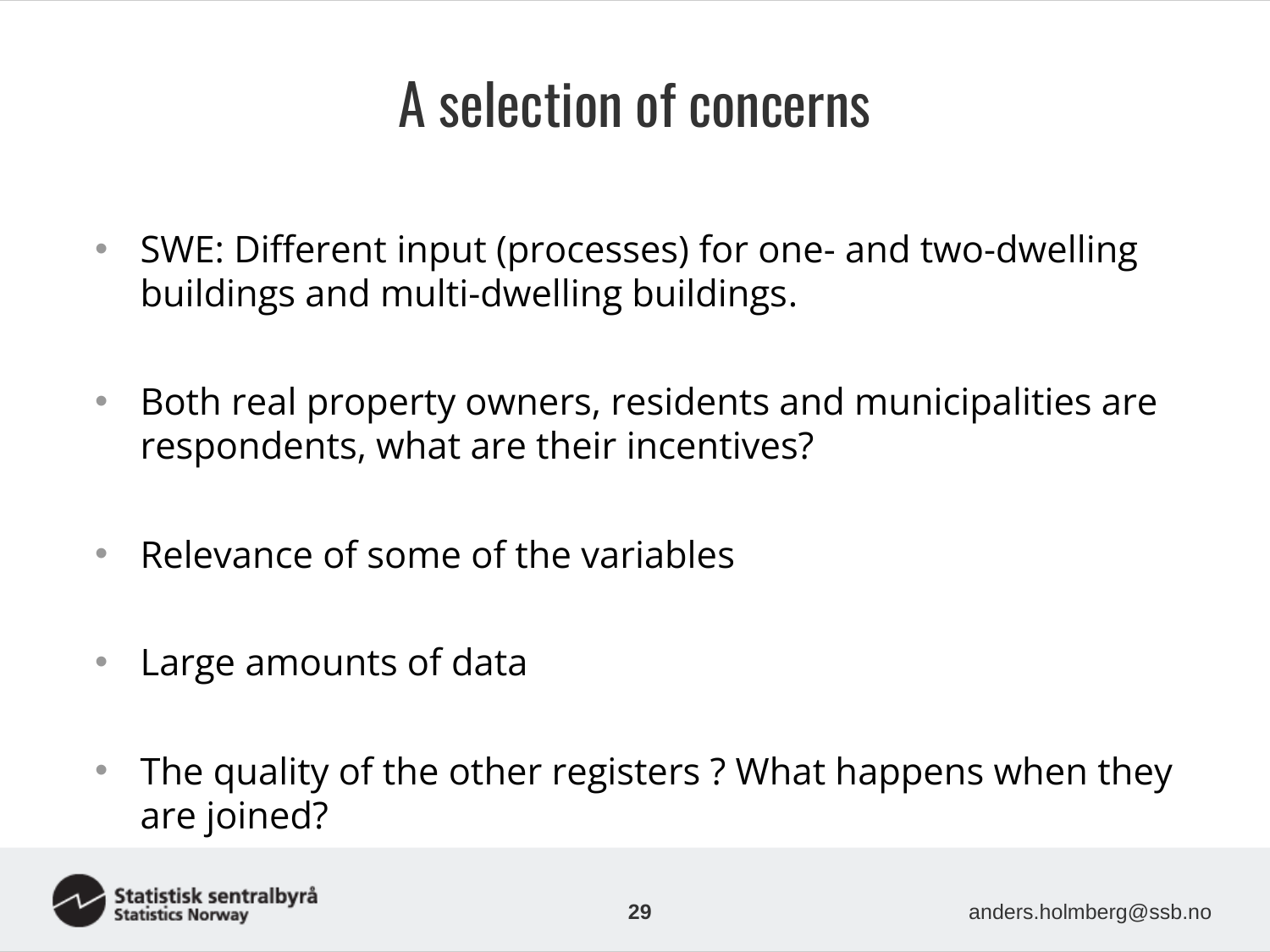

# A selection of concerns
SWE: Different input (processes) for one- and two-dwelling buildings and multi-dwelling buildings.

Both real property owners, residents and municipalities are respondents, what are their incentives?

Relevance of some of the variables

Large amounts of data

The quality of the other registers ? What happens when they are joined?
29
anders.holmberg@ssb.no